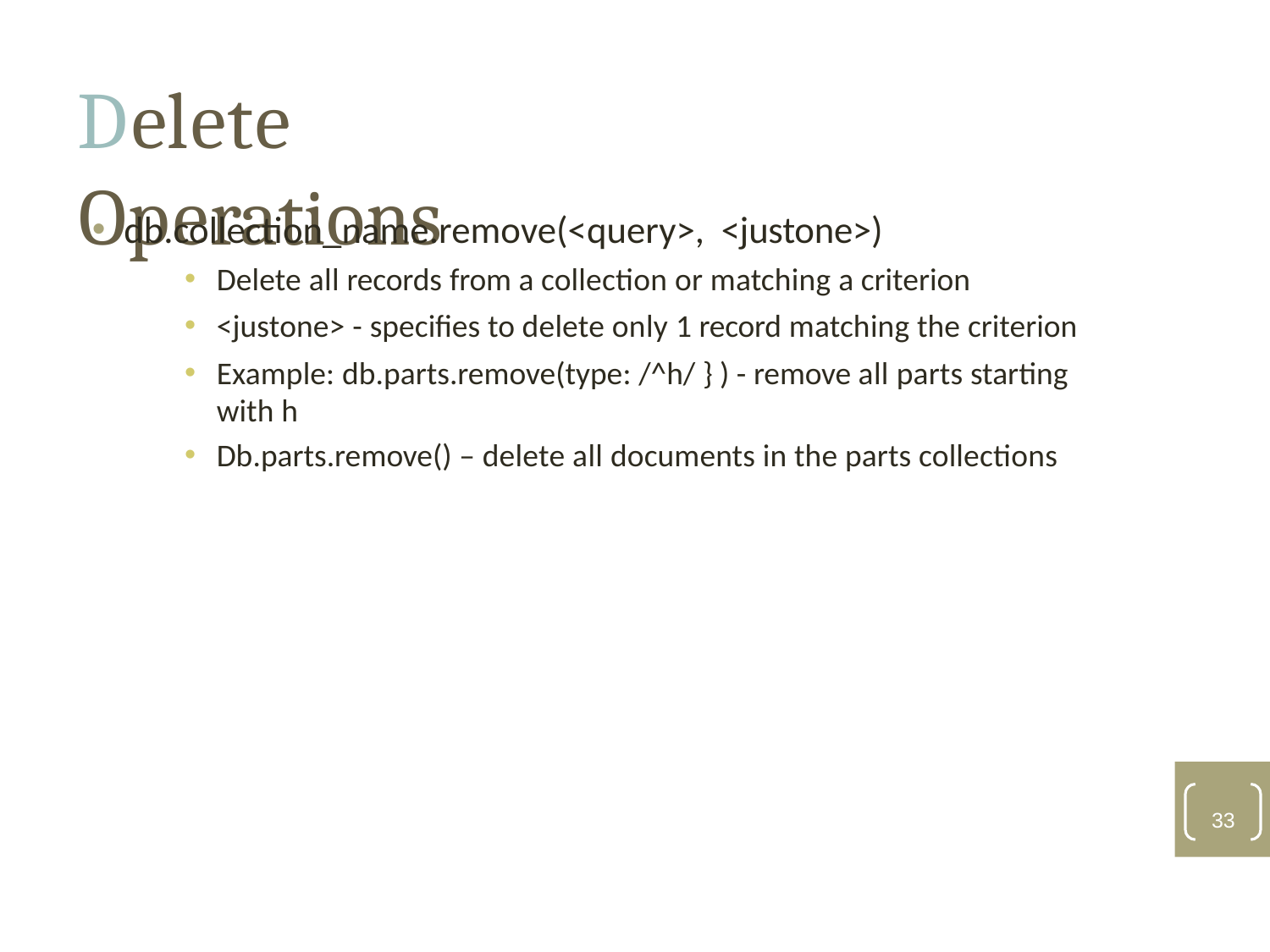

# Delete Operations
db.collection_name.remove(<query>, <justone>)
Delete all records from a collection or matching a criterion
<justone> - specifies to delete only 1 record matching the criterion
Example: db.parts.remove(type: /^h/ } ) - remove all parts starting  with h
Db.parts.remove() – delete all documents in the parts collections

33